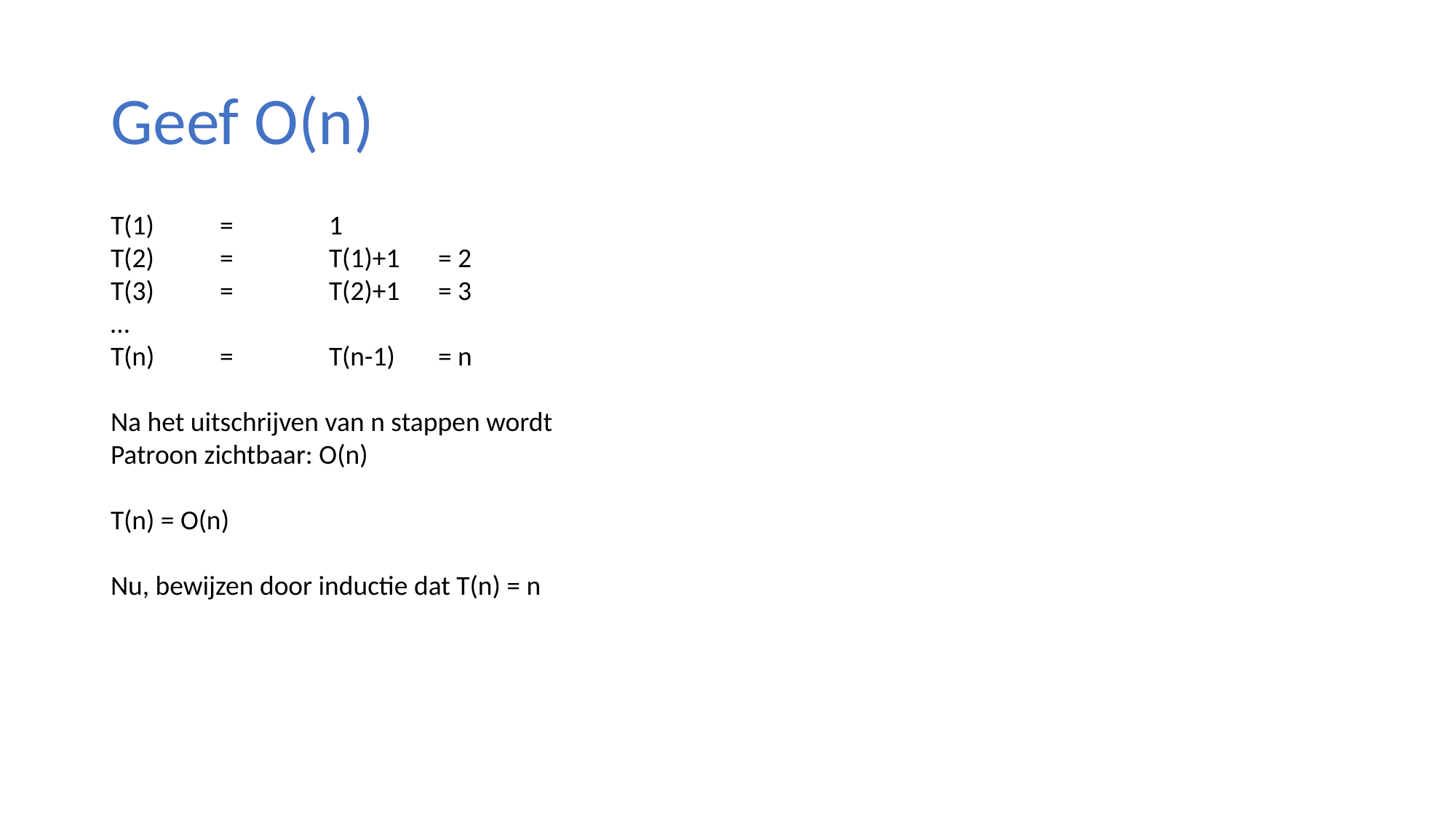

# Geef O(n)
T(1)	=	1
T(2)	=	T(1)+1	= 2
T(3)	=	T(2)+1	= 3
…
T(n)	=	T(n-1)	= n

Na het uitschrijven van n stappen wordt
Patroon zichtbaar: O(n)

T(n) = O(n)

Nu, bewijzen door inductie dat T(n) = n